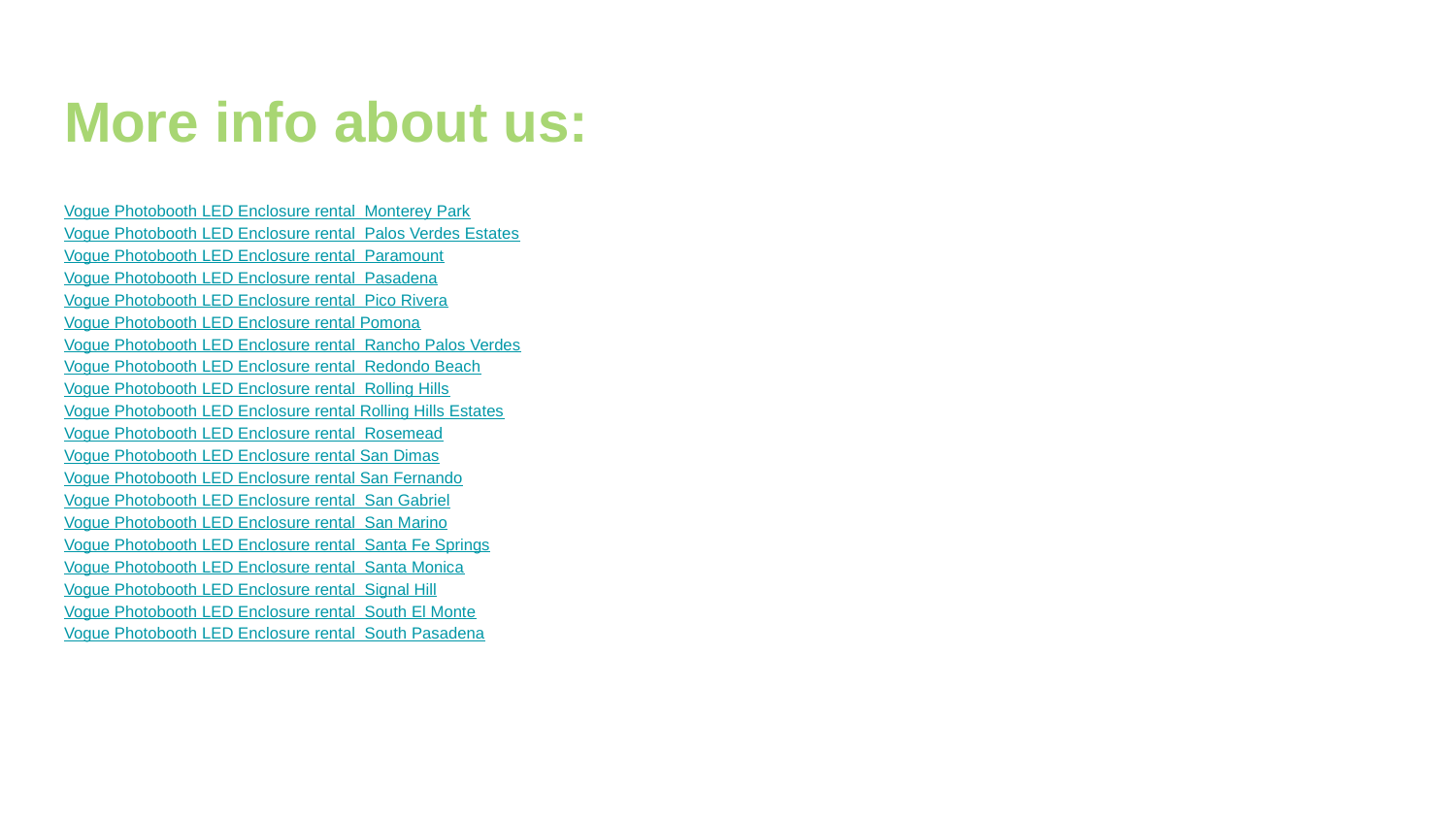

# More info about us:
Vogue Photobooth LED Enclosure rental  Monterey Park
Vogue Photobooth LED Enclosure rental  Palos Verdes Estates
Vogue Photobooth LED Enclosure rental  Paramount
Vogue Photobooth LED Enclosure rental  Pasadena
Vogue Photobooth LED Enclosure rental  Pico Rivera
Vogue Photobooth LED Enclosure rental Pomona
Vogue Photobooth LED Enclosure rental  Rancho Palos Verdes
Vogue Photobooth LED Enclosure rental  Redondo Beach
Vogue Photobooth LED Enclosure rental  Rolling Hills
Vogue Photobooth LED Enclosure rental Rolling Hills Estates
Vogue Photobooth LED Enclosure rental  Rosemead
Vogue Photobooth LED Enclosure rental San Dimas
Vogue Photobooth LED Enclosure rental San Fernando
Vogue Photobooth LED Enclosure rental  San Gabriel
Vogue Photobooth LED Enclosure rental  San Marino
Vogue Photobooth LED Enclosure rental  Santa Fe Springs
Vogue Photobooth LED Enclosure rental  Santa Monica
Vogue Photobooth LED Enclosure rental  Signal Hill
Vogue Photobooth LED Enclosure rental  South El Monte
Vogue Photobooth LED Enclosure rental  South Pasadena